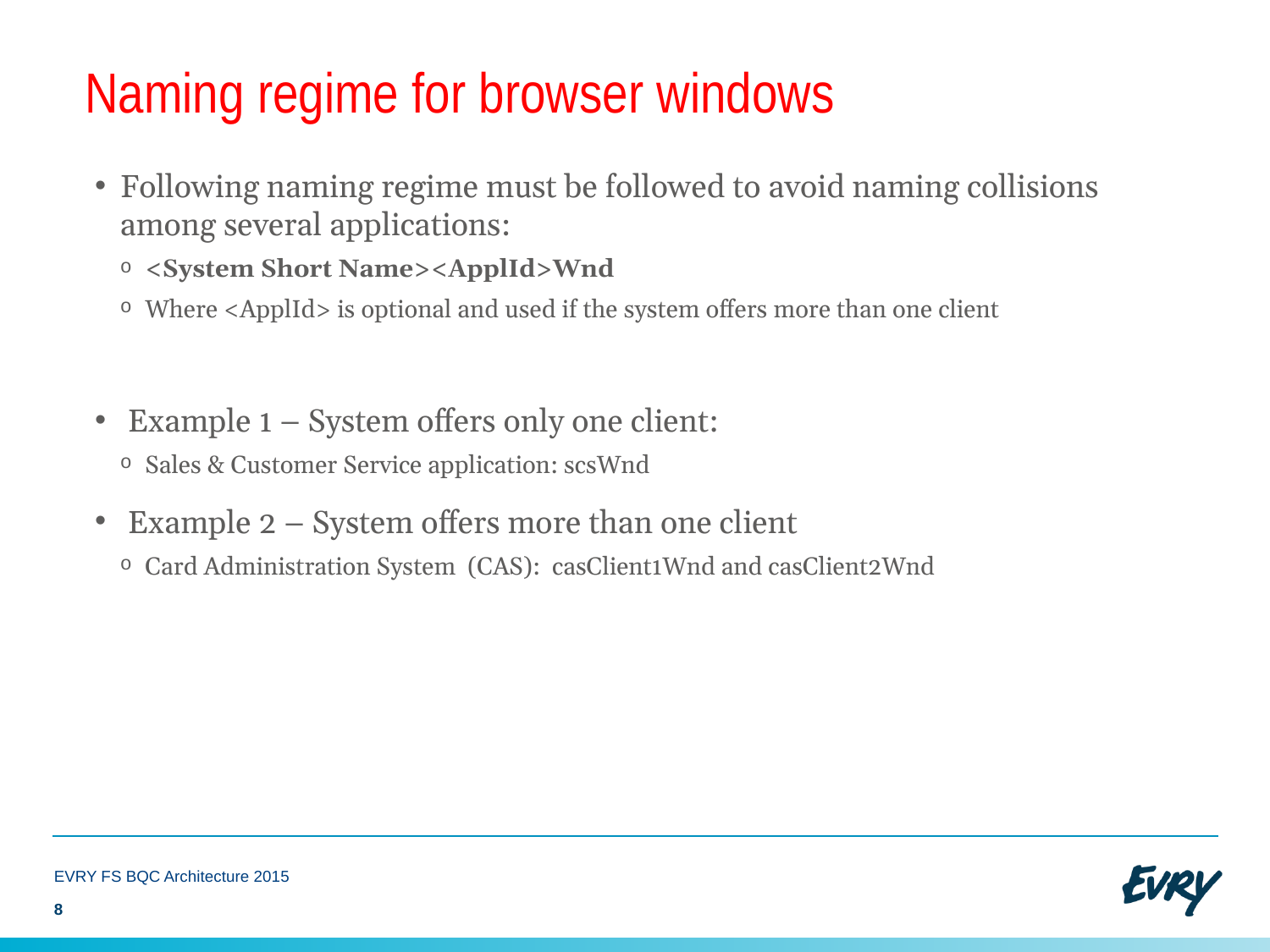

# Naming regime for browser windows
Following naming regime must be followed to avoid naming collisions among several applications:
<System Short Name><ApplId>Wnd
Where <ApplId> is optional and used if the system offers more than one client

 Example 1 – System offers only one client:
Sales & Customer Service application: scsWnd
 Example 2 – System offers more than one client
Card Administration System  (CAS):  casClient1Wnd and casClient2Wnd

EVRY FS BQC Architecture 2015
8